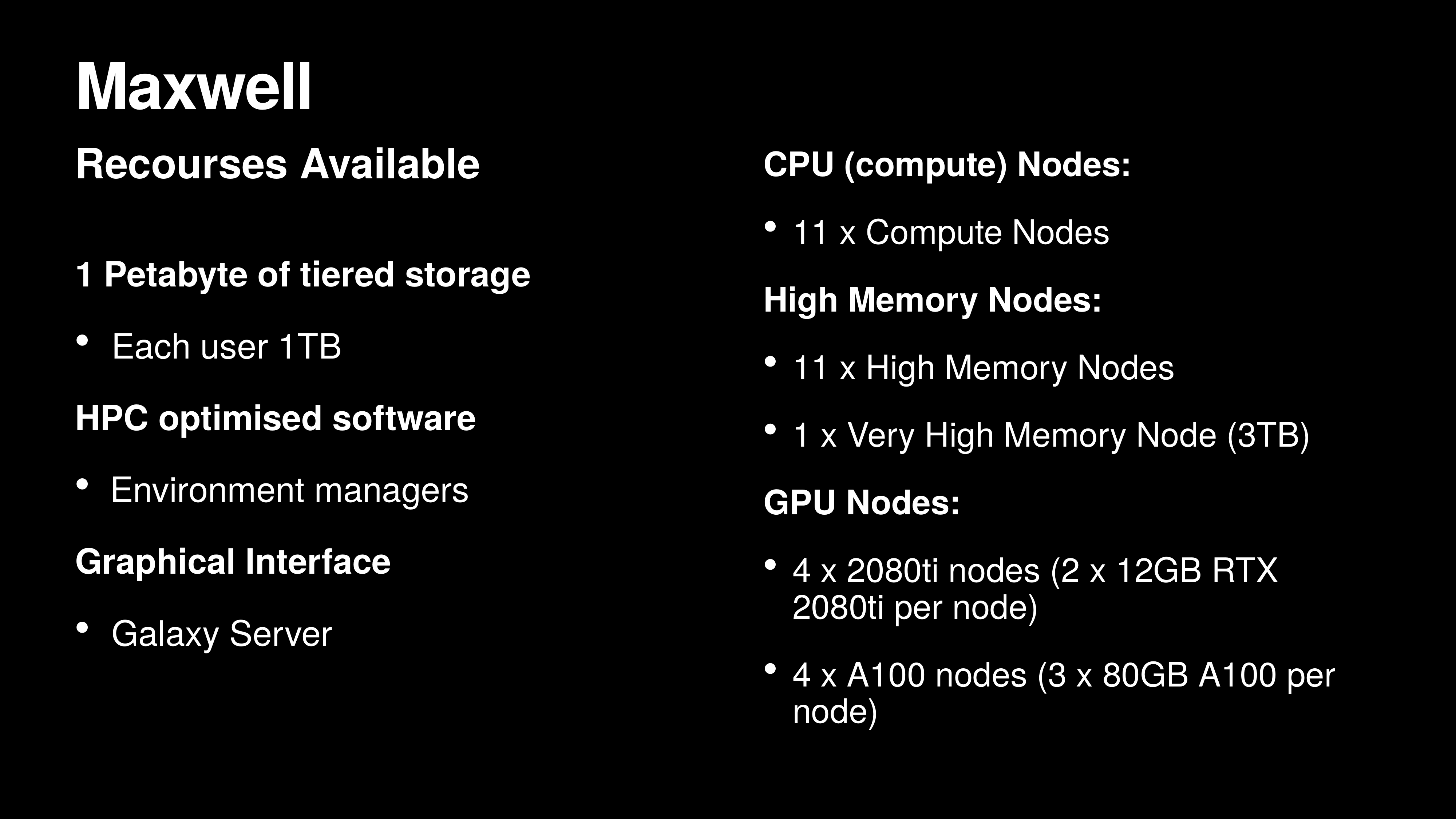

# Maxwell
Recourses Available
CPU (compute) Nodes:
11 x Compute Nodes
High Memory Nodes:
11 x High Memory Nodes
1 x Very High Memory Node (3TB)
GPU Nodes:
4 x 2080ti nodes (2 x 12GB RTX 2080ti per node)
4 x A100 nodes (3 x 80GB A100 per node)
1 Petabyte of tiered storage
Each user 1TB
HPC optimised software
Environment managers
Graphical Interface
Galaxy Server